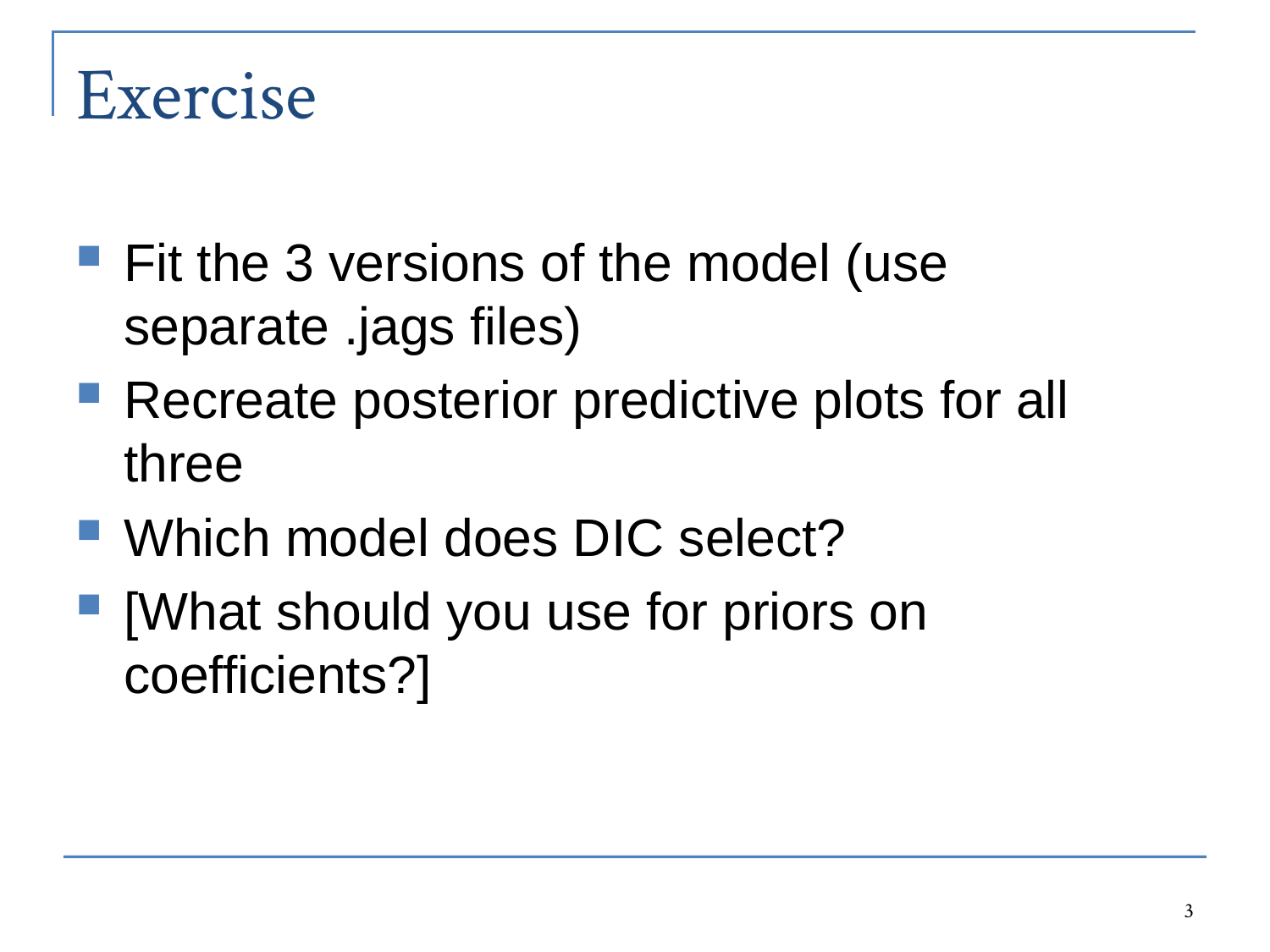

# Exercise
Fit the 3 versions of the model (use separate .jags files)
Recreate posterior predictive plots for all three
Which model does DIC select?
[What should you use for priors on coefficients?]
3